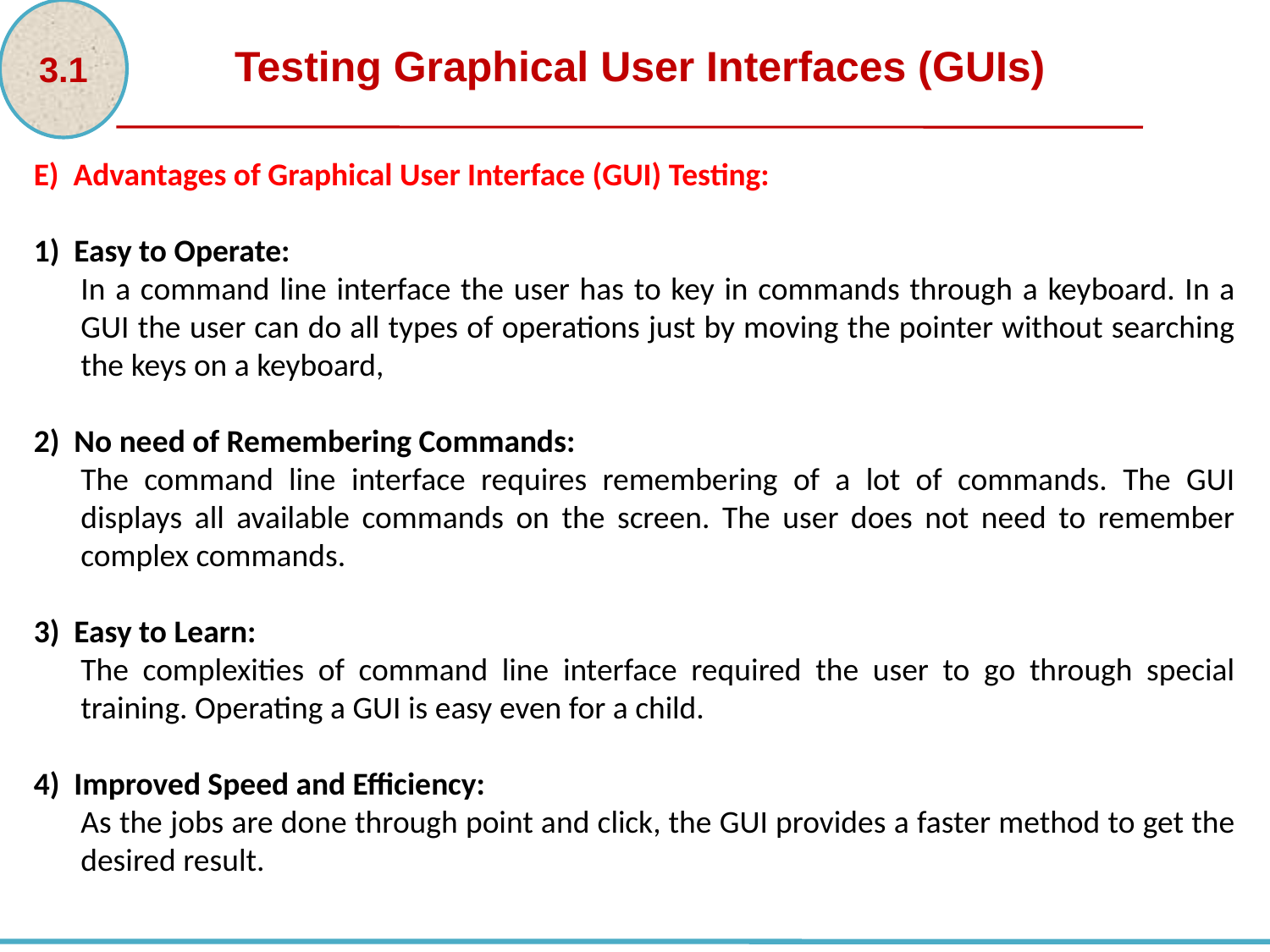

3.1
Testing Graphical User Interfaces (GUIs)
E)  Advantages of Graphical User Interface (GUI) Testing:

1)  Easy to Operate:
In a command line interface the user has to key in commands through a keyboard. In a GUI the user can do all types of operations just by moving the pointer without searching the keys on a keyboard,

2)  No need of Remembering Commands:
The command line interface requires remembering of a lot of commands. The GUI displays all available commands on the screen. The user does not need to remember complex commands.

3)  Easy to Learn:
The complexities of command line interface required the user to go through special training. Operating a GUI is easy even for a child.

4)  Improved Speed and Efficiency:
As the jobs are done through point and click, the GUI provides a faster method to get the desired result.